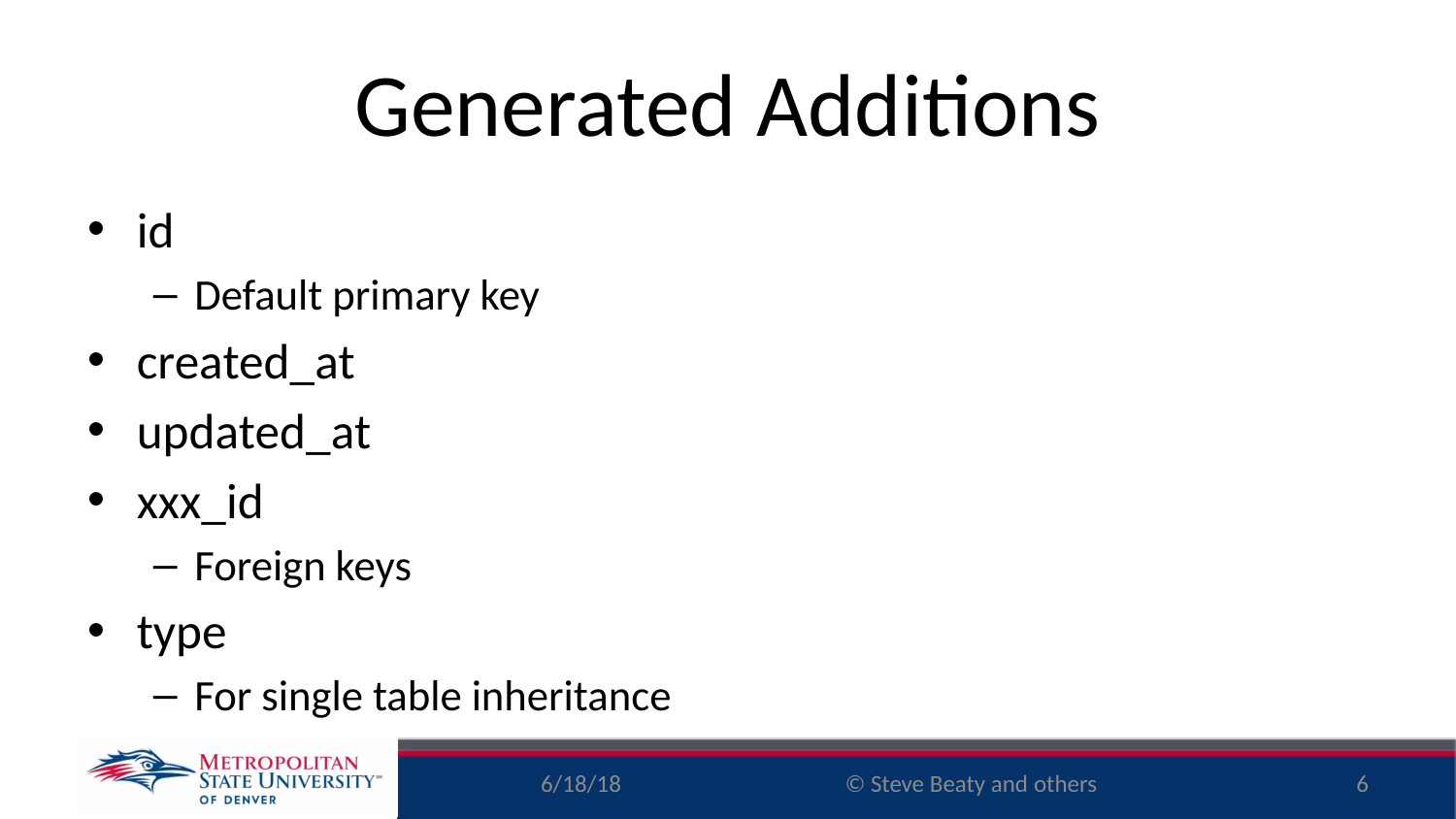

# Generated Additions
id
Default primary key
created_at
updated_at
xxx_id
Foreign keys
type
For single table inheritance
6/18/18
6
© Steve Beaty and others